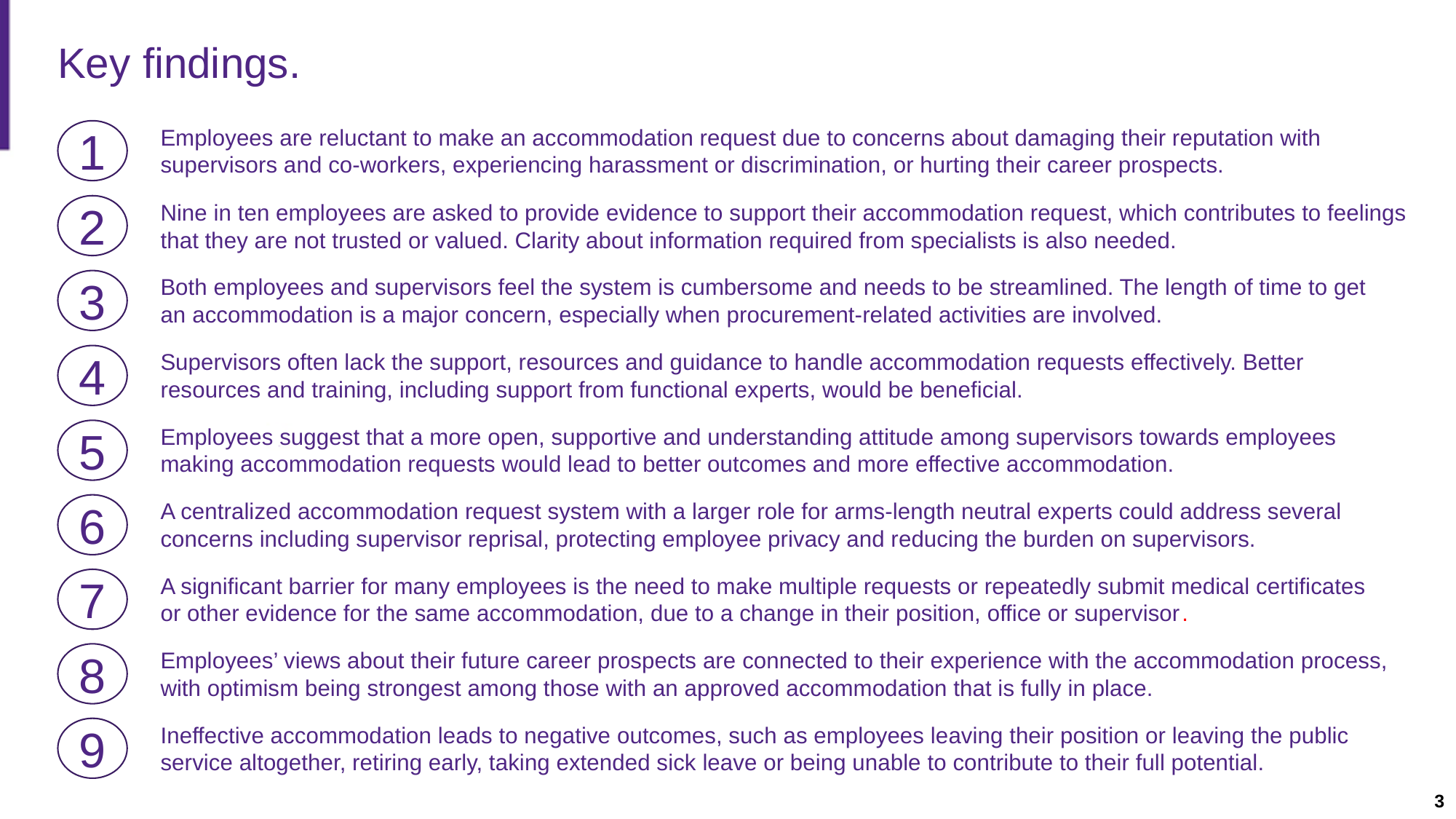

Slide description: A summary of nine key findings.
# Key findings.
Employees are reluctant to make an accommodation request due to concerns about damaging their reputation with supervisors and co-workers, experiencing harassment or discrimination, or hurting their career prospects.
1
Nine in ten employees are asked to provide evidence to support their accommodation request, which contributes to feelings that they are not trusted or valued. Clarity about information required from specialists is also needed.
2
Both employees and supervisors feel the system is cumbersome and needs to be streamlined. The length of time to get an accommodation is a major concern, especially when procurement-related activities are involved.
3
Supervisors often lack the support, resources and guidance to handle accommodation requests effectively. Better resources and training, including support from functional experts, would be beneficial.
4
Employees suggest that a more open, supportive and understanding attitude among supervisors towards employees making accommodation requests would lead to better outcomes and more effective accommodation.
5
A centralized accommodation request system with a larger role for arms-length neutral experts could address several concerns including supervisor reprisal, protecting employee privacy and reducing the burden on supervisors.
6
A significant barrier for many employees is the need to make multiple requests or repeatedly submit medical certificates or other evidence for the same accommodation, due to a change in their position, office or supervisor.
7
Employees’ views about their future career prospects are connected to their experience with the accommodation process, with optimism being strongest among those with an approved accommodation that is fully in place.
8
Ineffective accommodation leads to negative outcomes, such as employees leaving their position or leaving the public service altogether, retiring early, taking extended sick leave or being unable to contribute to their full potential.
9
3